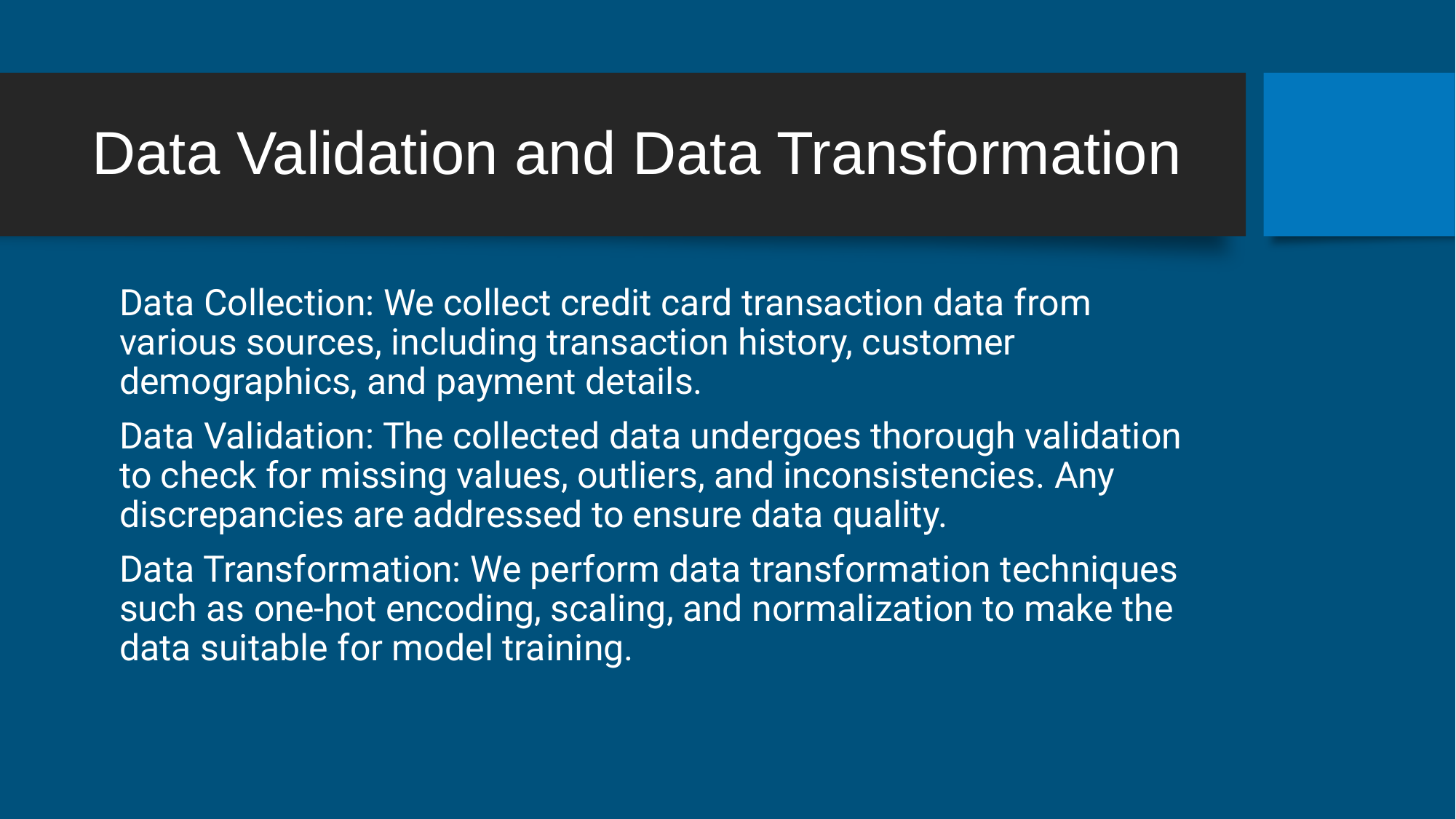

# Data Validation and Data Transformation
Data Collection: We collect credit card transaction data from various sources, including transaction history, customer demographics, and payment details.
Data Validation: The collected data undergoes thorough validation to check for missing values, outliers, and inconsistencies. Any discrepancies are addressed to ensure data quality.
Data Transformation: We perform data transformation techniques such as one-hot encoding, scaling, and normalization to make the data suitable for model training.